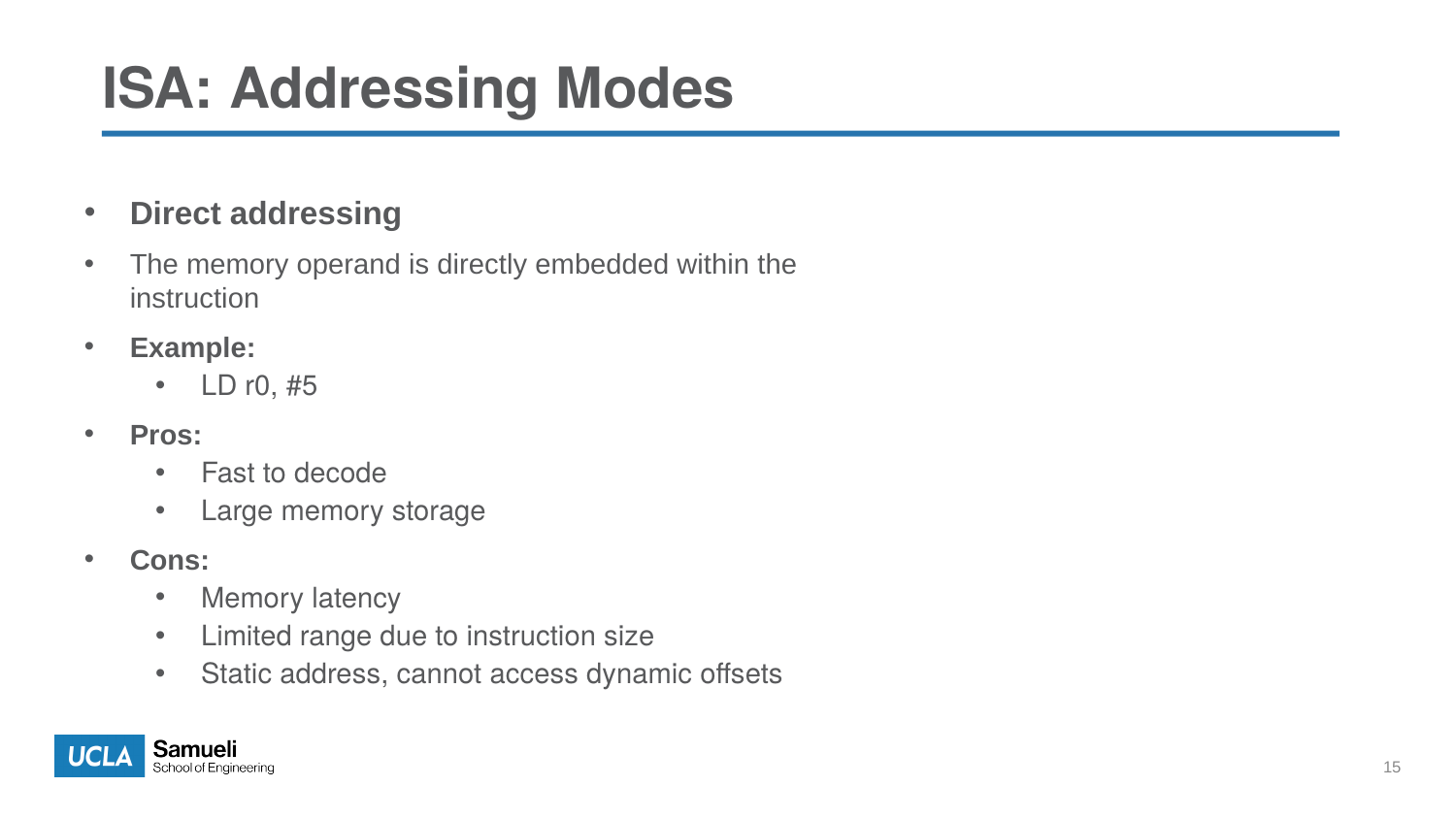

# ISA: Addressing Modes
Direct addressing
The memory operand is directly embedded within the instruction
Example:
LD r0, #5
Pros:
Fast to decode
Large memory storage
Cons:
Memory latency
Limited range due to instruction size
Static address, cannot access dynamic offsets

15